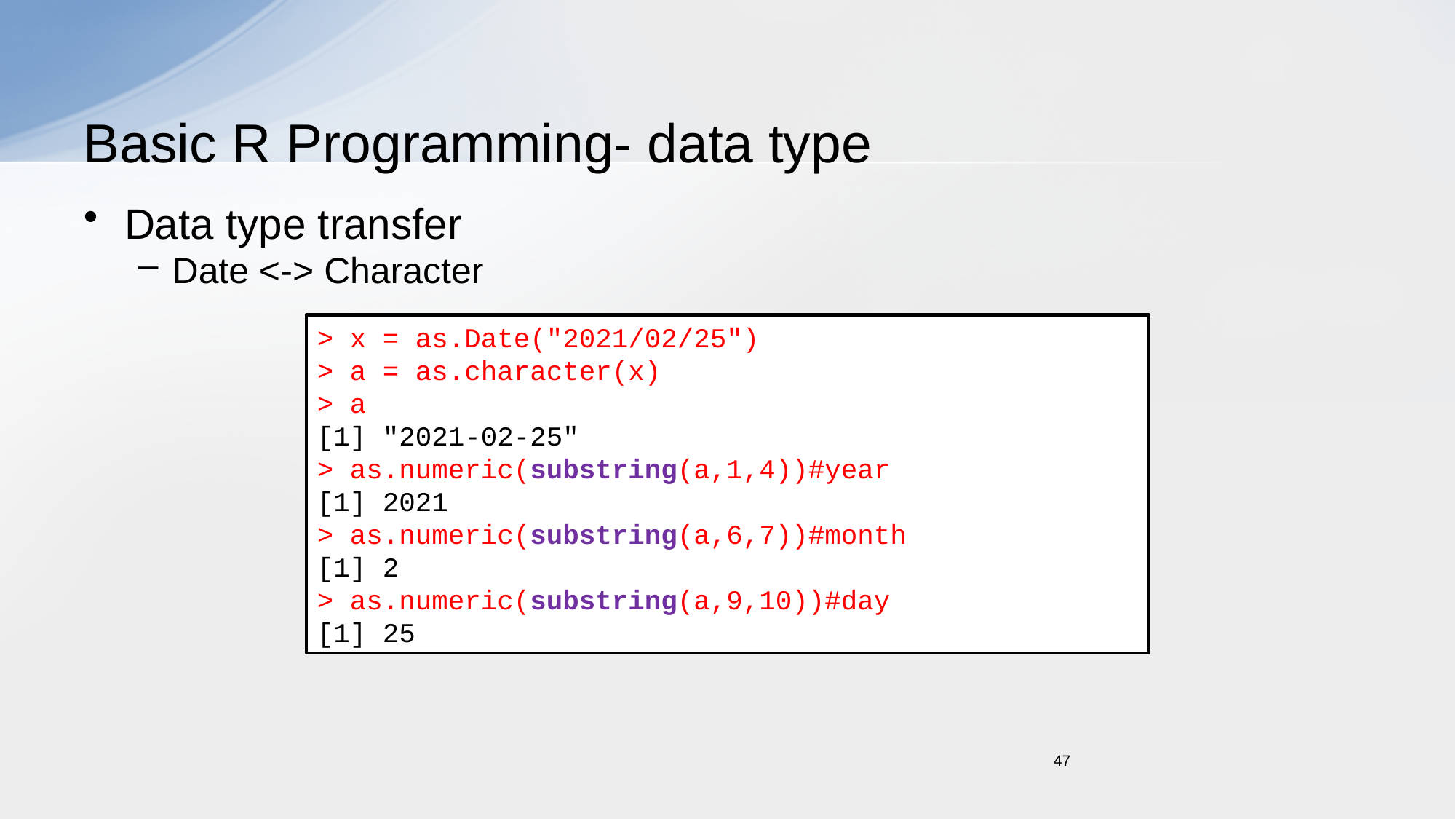

# Basic R Programming- data type
Data type transfer
Date <-> Character
> x = as.Date("2021/02/25")
> a = as.character(x)
> a
[1] "2021-02-25"
> as.numeric(substring(a,1,4))#year
[1] 2021
> as.numeric(substring(a,6,7))#month
[1] 2
> as.numeric(substring(a,9,10))#day
[1] 25
47